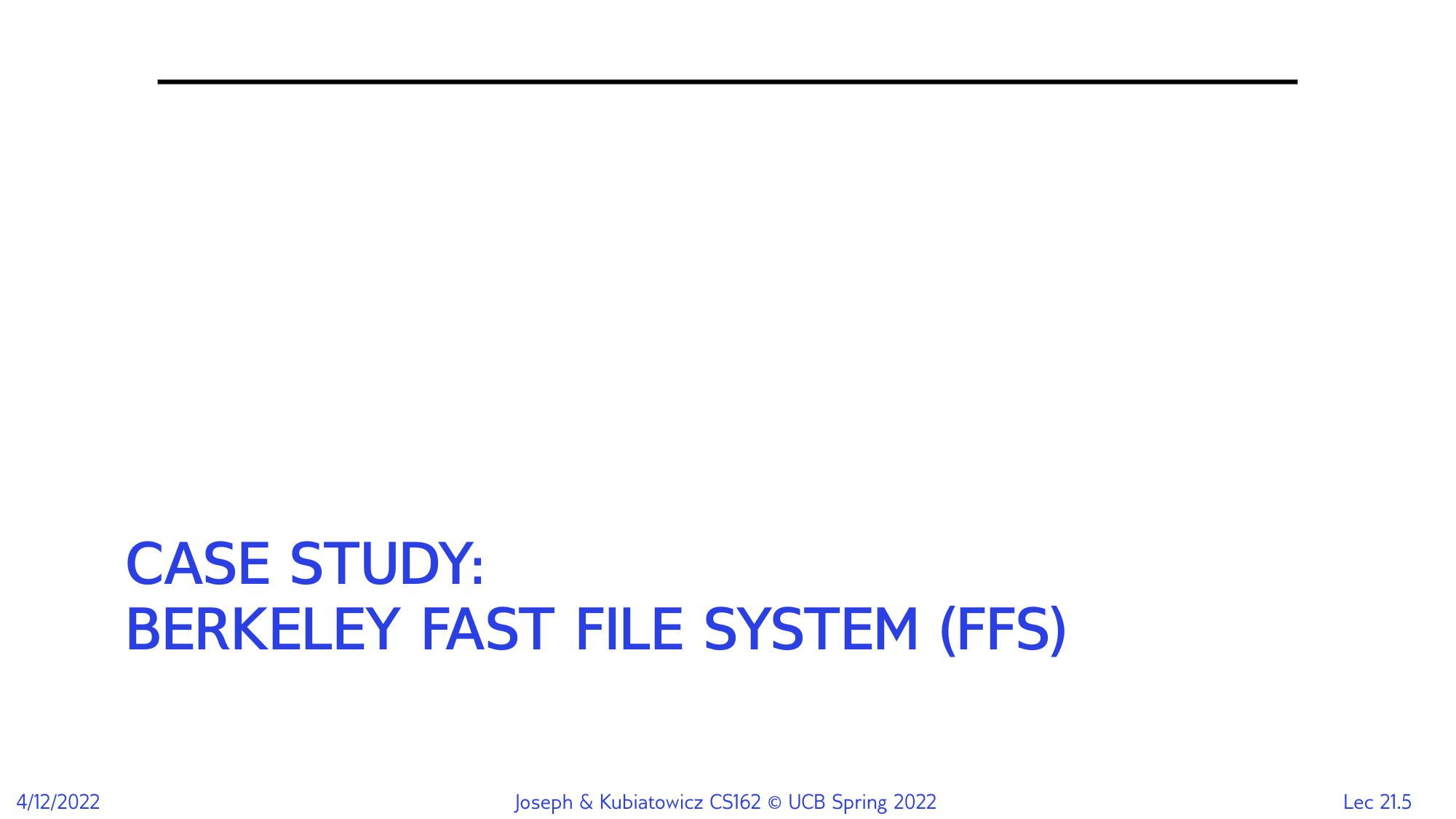

# Case Study: Berkeley Fast File System (FFS)